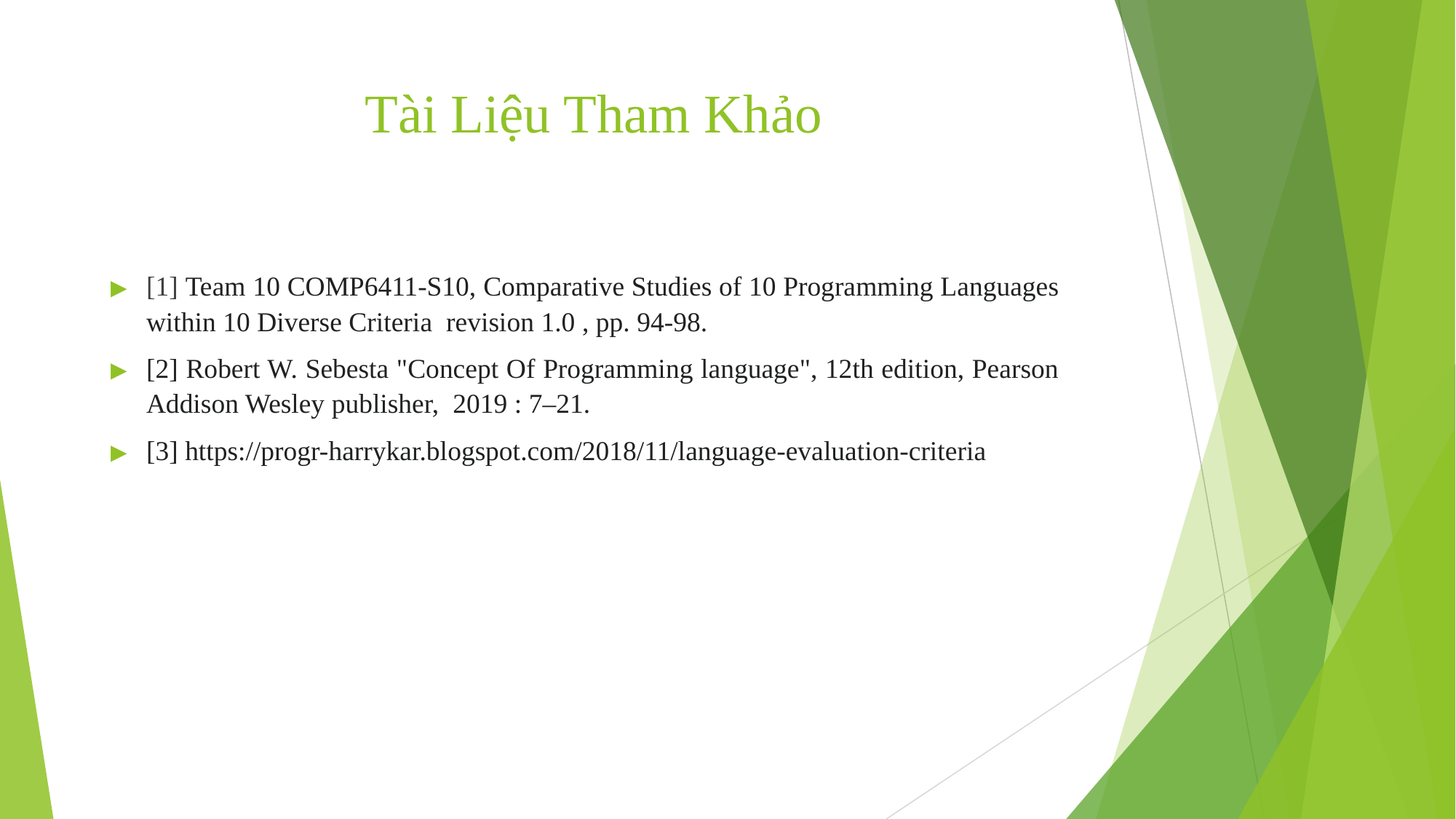

# Tài Liệu Tham Khảo
[1] Team 10 COMP6411-S10, Comparative Studies of 10 Programming Languages within 10 Diverse Criteria  revision 1.0 , pp. 94-98.
[2] Robert W. Sebesta "Concept Of Programming language", 12th edition, Pearson Addison Wesley publisher,  2019 : 7–21.
[3] https://progr-harrykar.blogspot.com/2018/11/language-evaluation-criteria